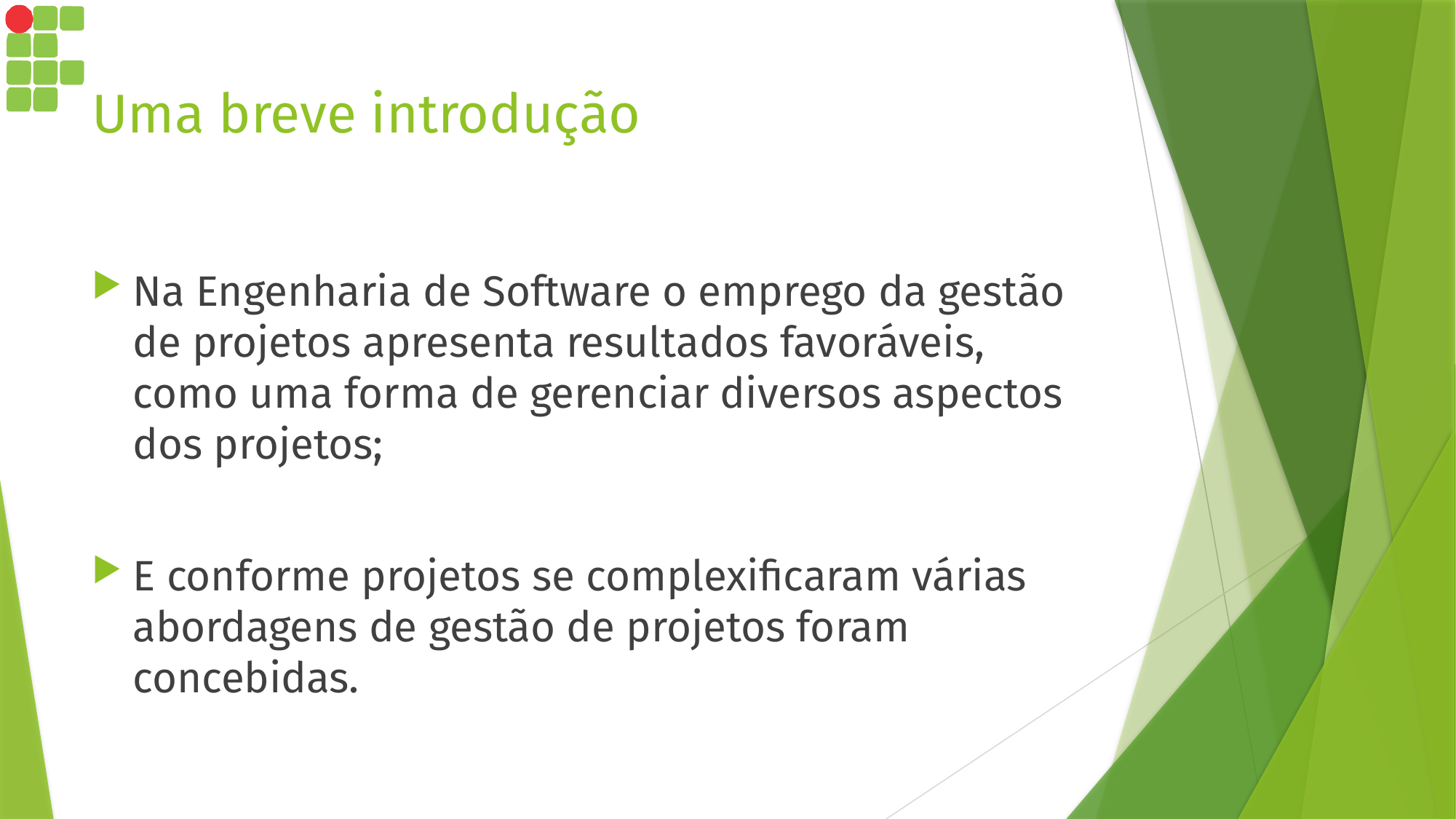

# Uma breve introdução
Na Engenharia de Software o emprego da gestão de projetos apresenta resultados favoráveis, como uma forma de gerenciar diversos aspectos dos projetos;

E conforme projetos se complexificaram várias abordagens de gestão de projetos foram concebidas.